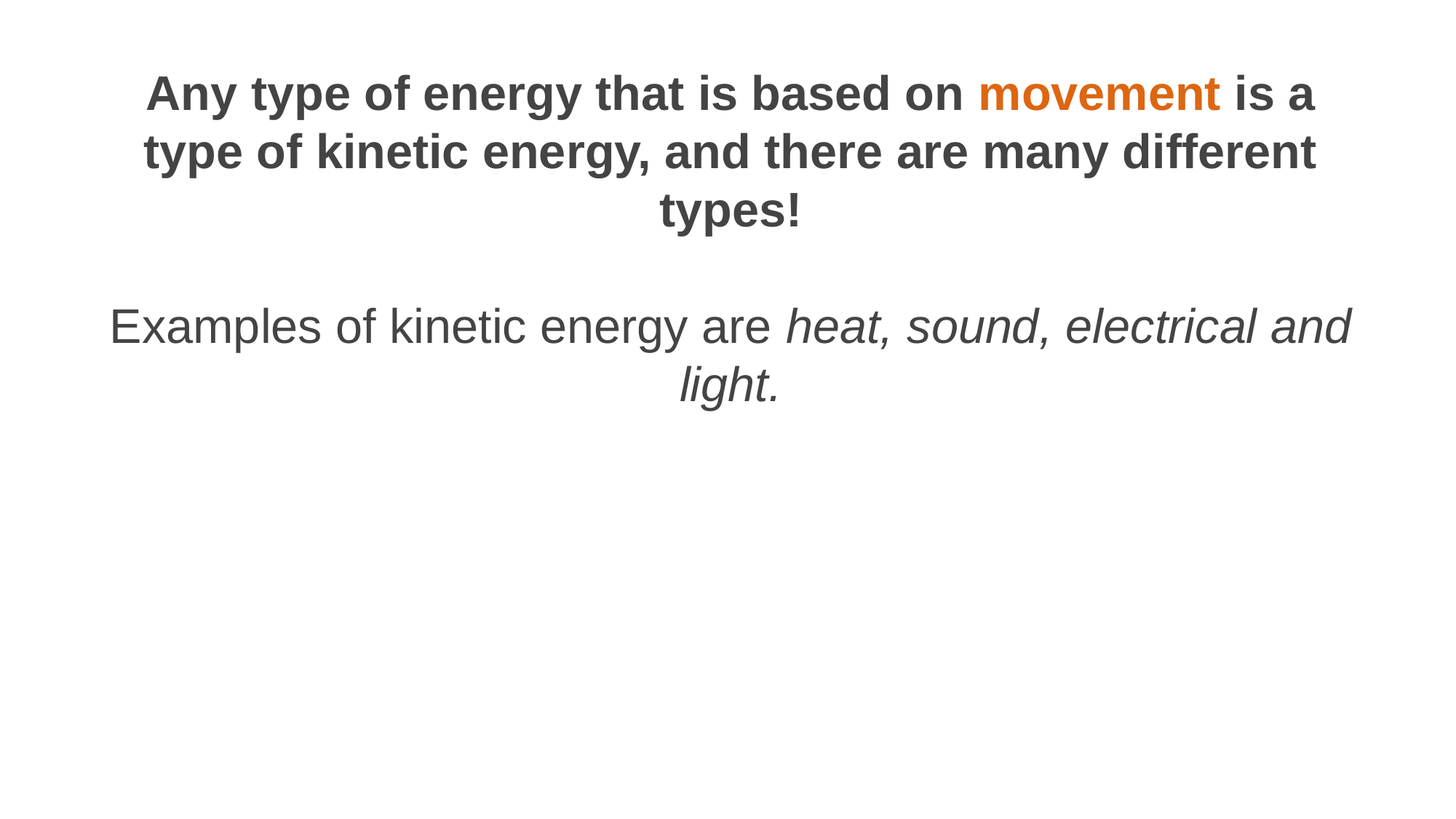

Any type of energy that is based on movement is a type of kinetic energy, and there are many different types!

Examples of kinetic energy are heat, sound, electrical and light.